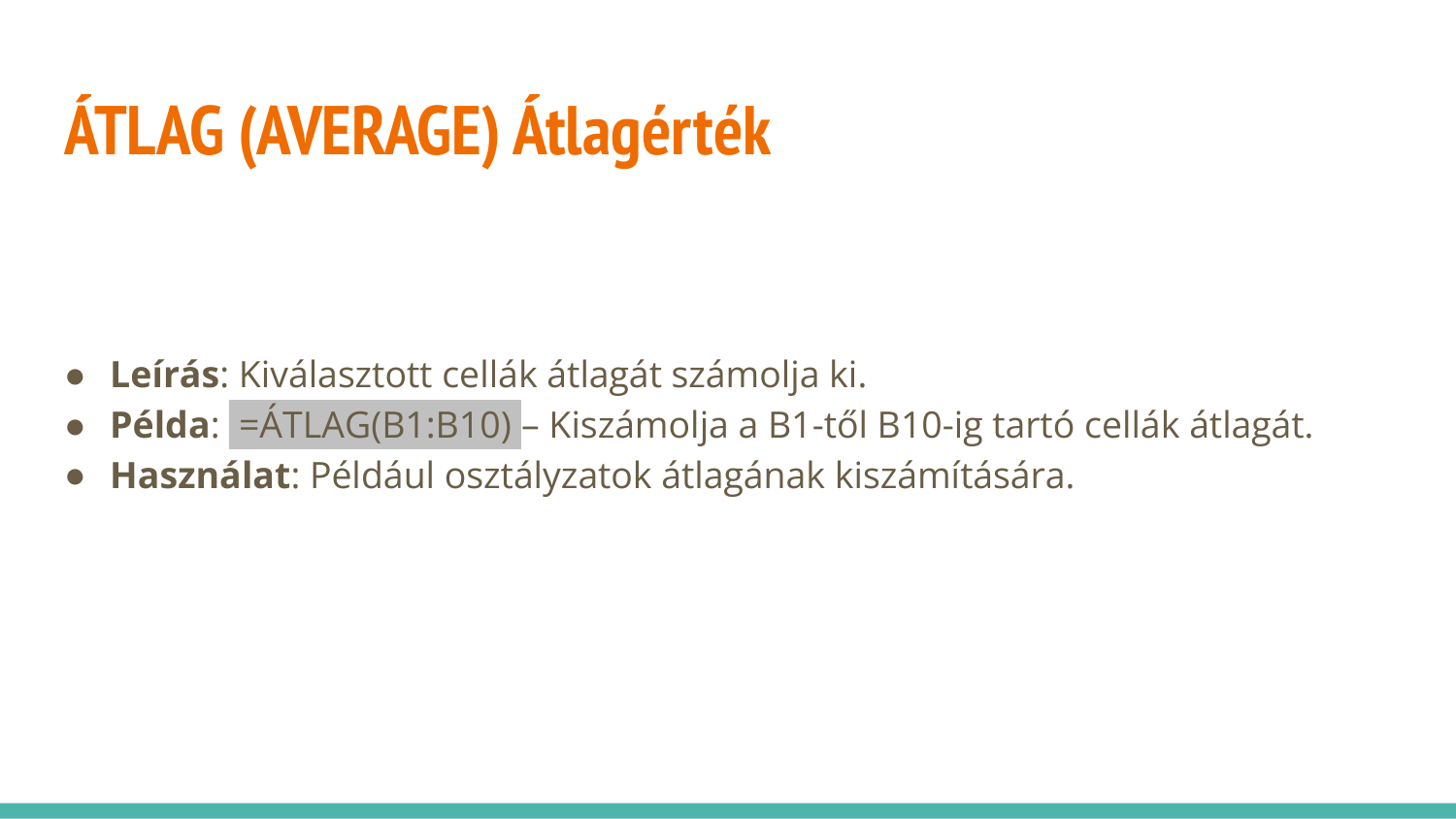

# ÁTLAG (AVERAGE) Átlagérték
Leírás: Kiválasztott cellák átlagát számolja ki.
Példa:  =ÁTLAG(B1:B10) – Kiszámolja a B1-től B10-ig tartó cellák átlagát.
Használat: Például osztályzatok átlagának kiszámítására.